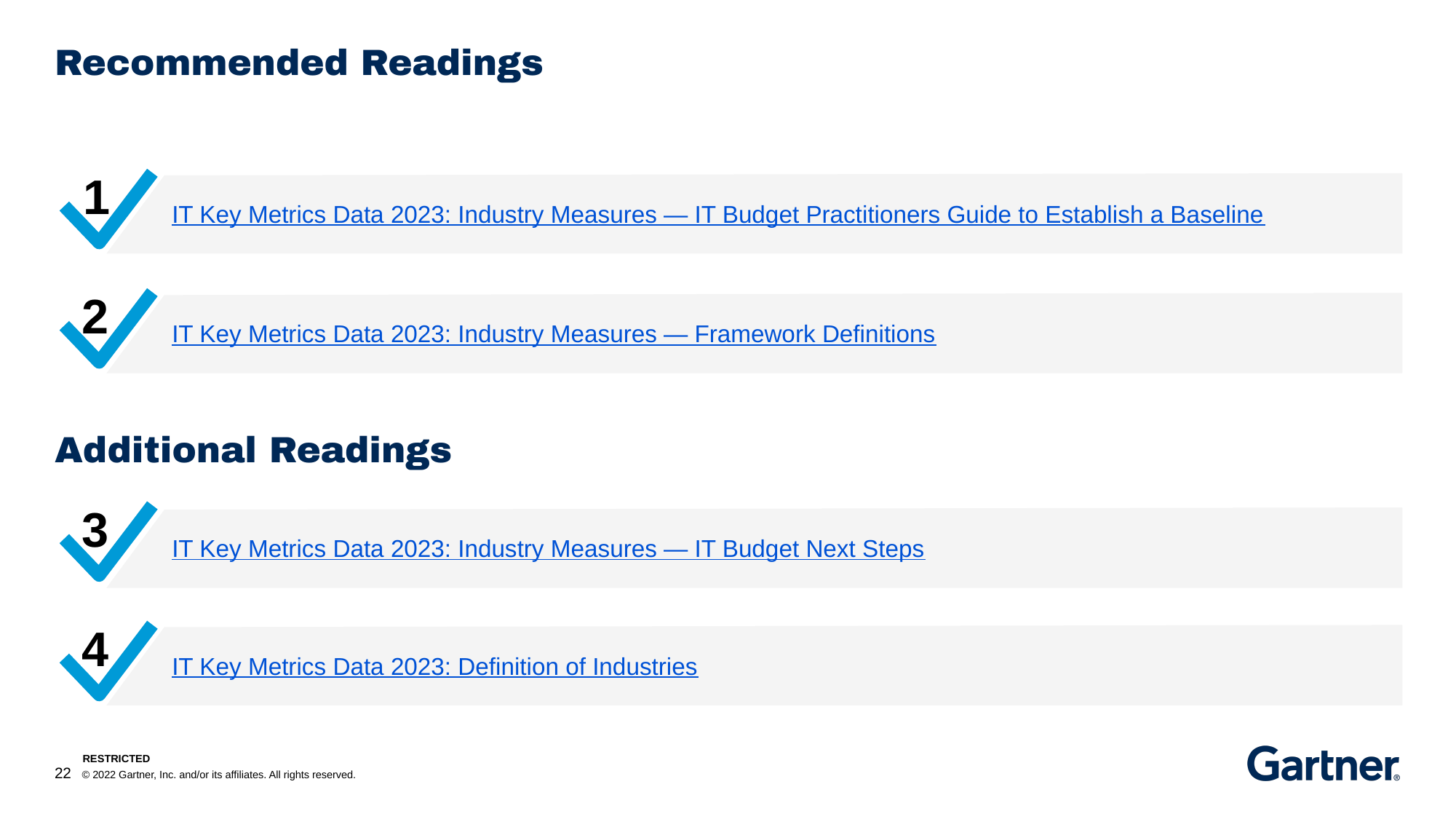

# Recommended Readings
1

IT Key Metrics Data 2023: Industry Measures — IT Budget Practitioners Guide to Establish a Baseline
2

IT Key Metrics Data 2023: Industry Measures — Framework Definitions
Additional Readings
3

IT Key Metrics Data 2023: Industry Measures — IT Budget Next Steps
4

IT Key Metrics Data 2023: Definition of Industries